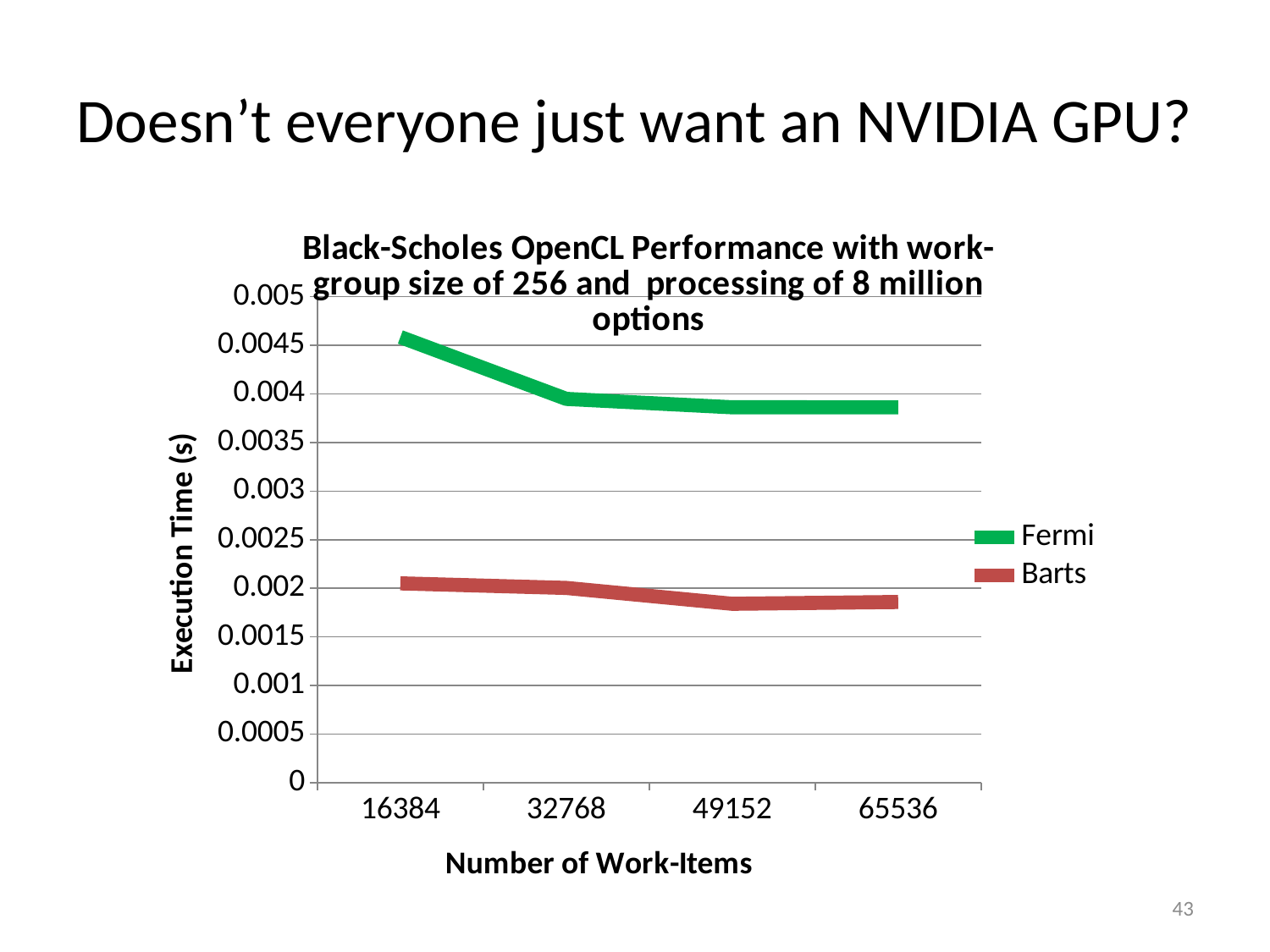

# Doesn’t everyone just want an NVIDIA GPU?

### Chart: Black-Scholes OpenCL Performance with work-group size of 256 and  processing of 8 million options

| Category |  |  |
|---|---|---|
| 16384 | 0.0045847430000000005 | 0.002050635 |
| 32768 | 0.0039476495 | 0.002003525 |
| 49152 | 0.0038615175 | 0.0018405385 |
| 65536 | 0.0038610800000000002 | 0.0018590335 |
43